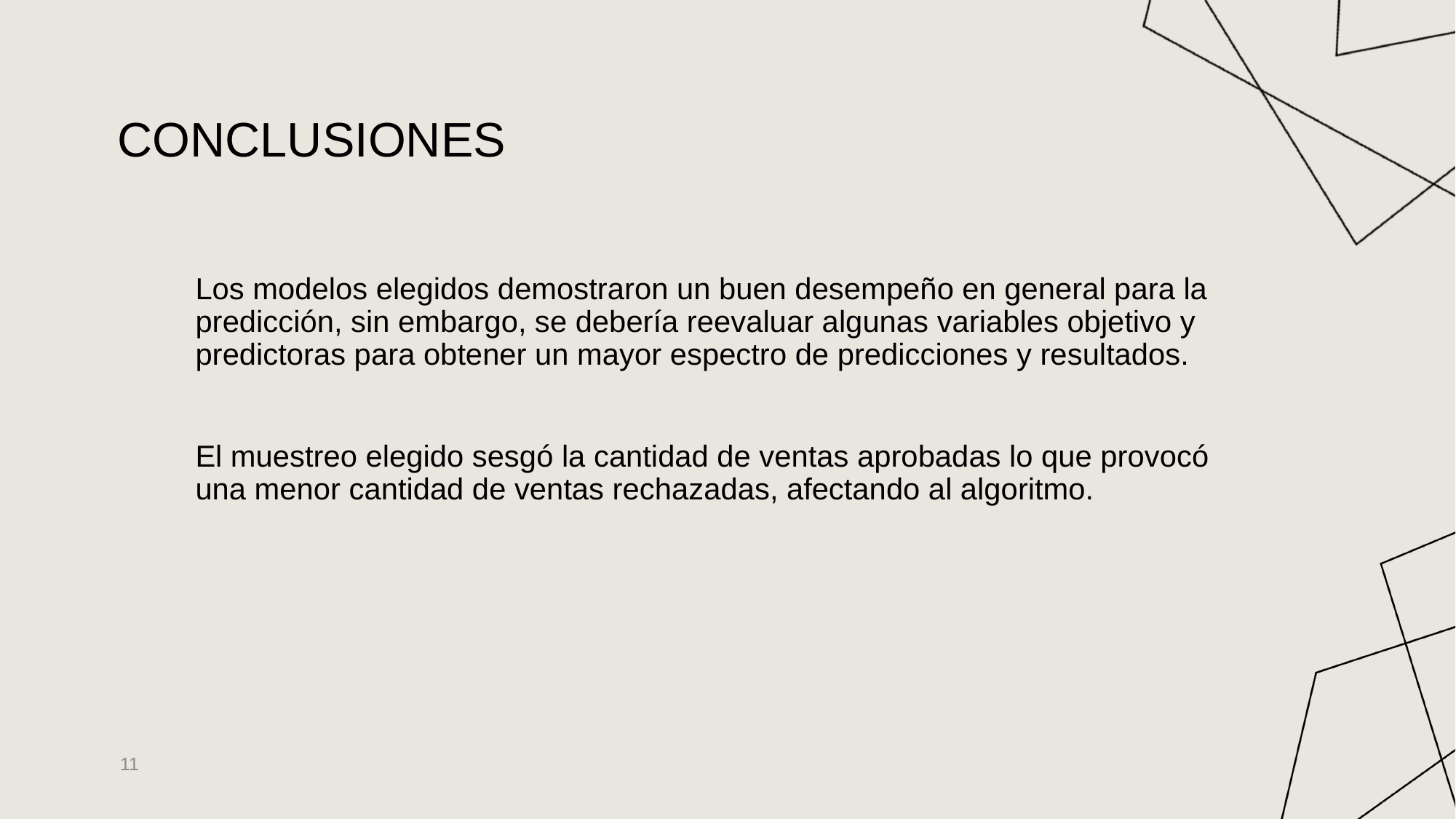

# Conclusiones
Los modelos elegidos demostraron un buen desempeño en general para la predicción, sin embargo, se debería reevaluar algunas variables objetivo y predictoras para obtener un mayor espectro de predicciones y resultados.

El muestreo elegido sesgó la cantidad de ventas aprobadas lo que provocó una menor cantidad de ventas rechazadas, afectando al algoritmo.
11